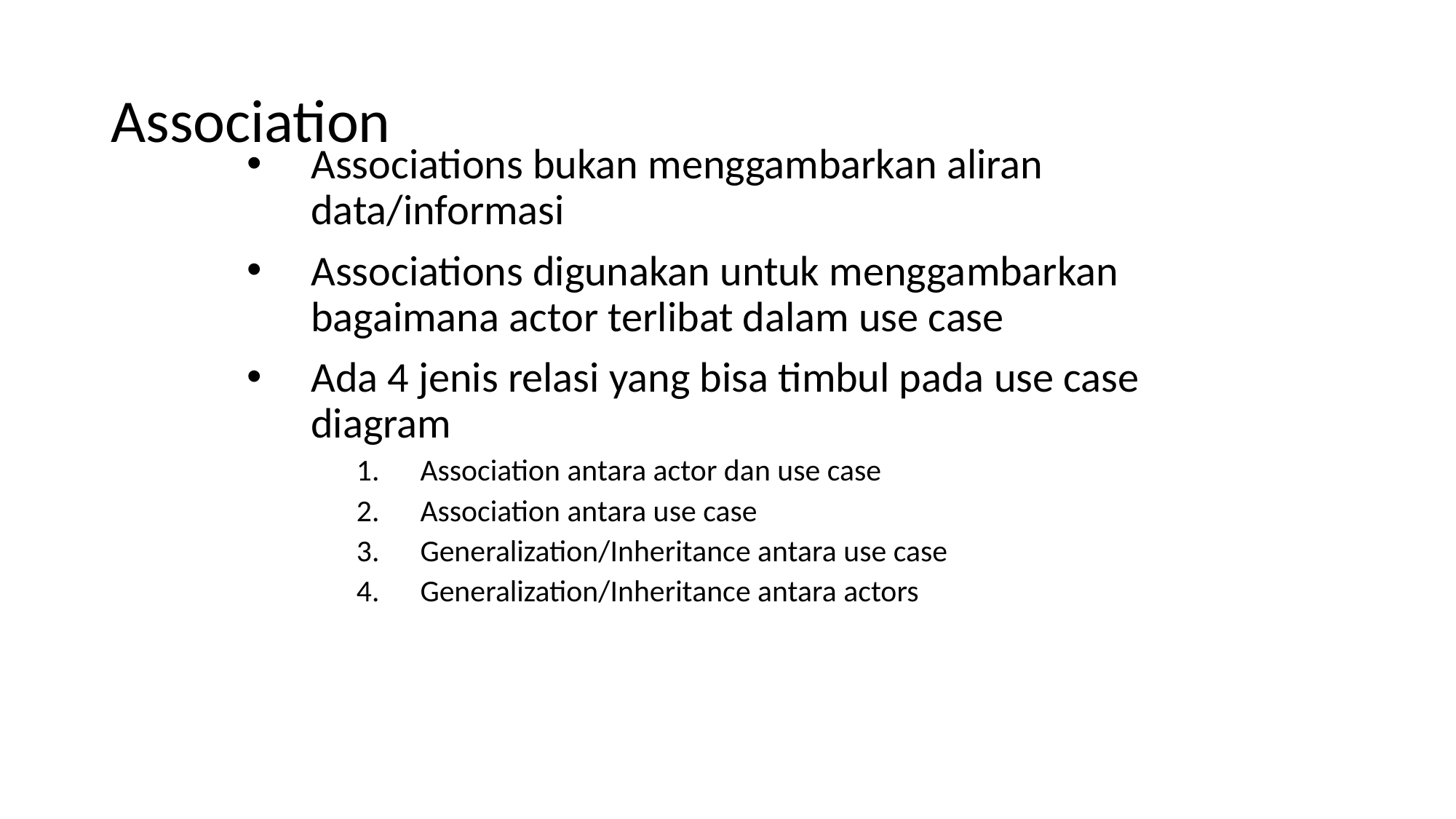

# Association
Associations bukan menggambarkan aliran data/informasi
Associations digunakan untuk menggambarkan bagaimana actor terlibat dalam use case
Ada 4 jenis relasi yang bisa timbul pada use case diagram
Association antara actor dan use case
Association antara use case
Generalization/Inheritance antara use case
Generalization/Inheritance antara actors